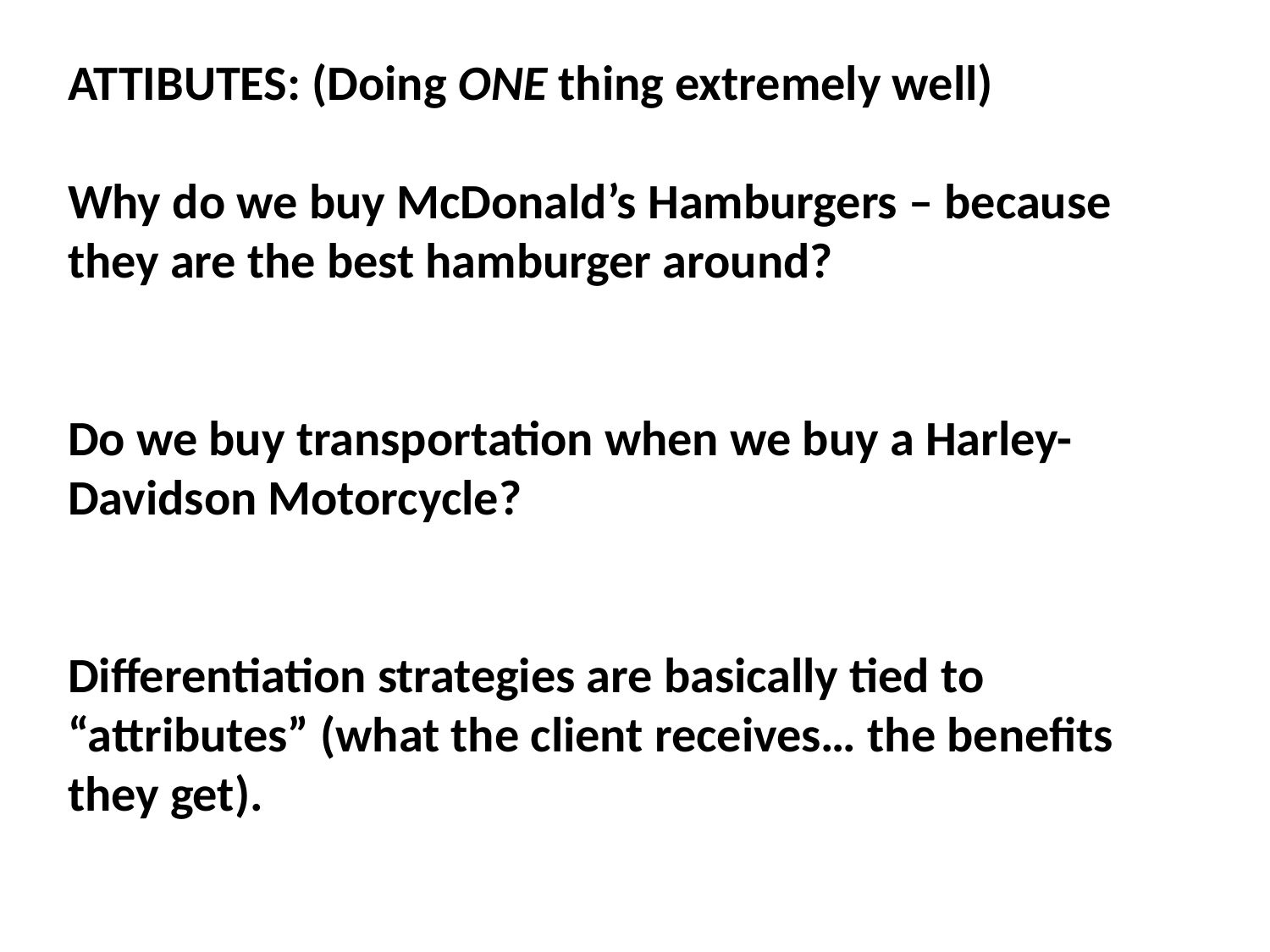

# ATTIBUTES: (Doing ONE thing extremely well) Why do we buy McDonald’s Hamburgers – because they are the best hamburger around? Do we buy transportation when we buy a Harley-Davidson Motorcycle? Differentiation strategies are basically tied to “attributes” (what the client receives… the benefits they get).